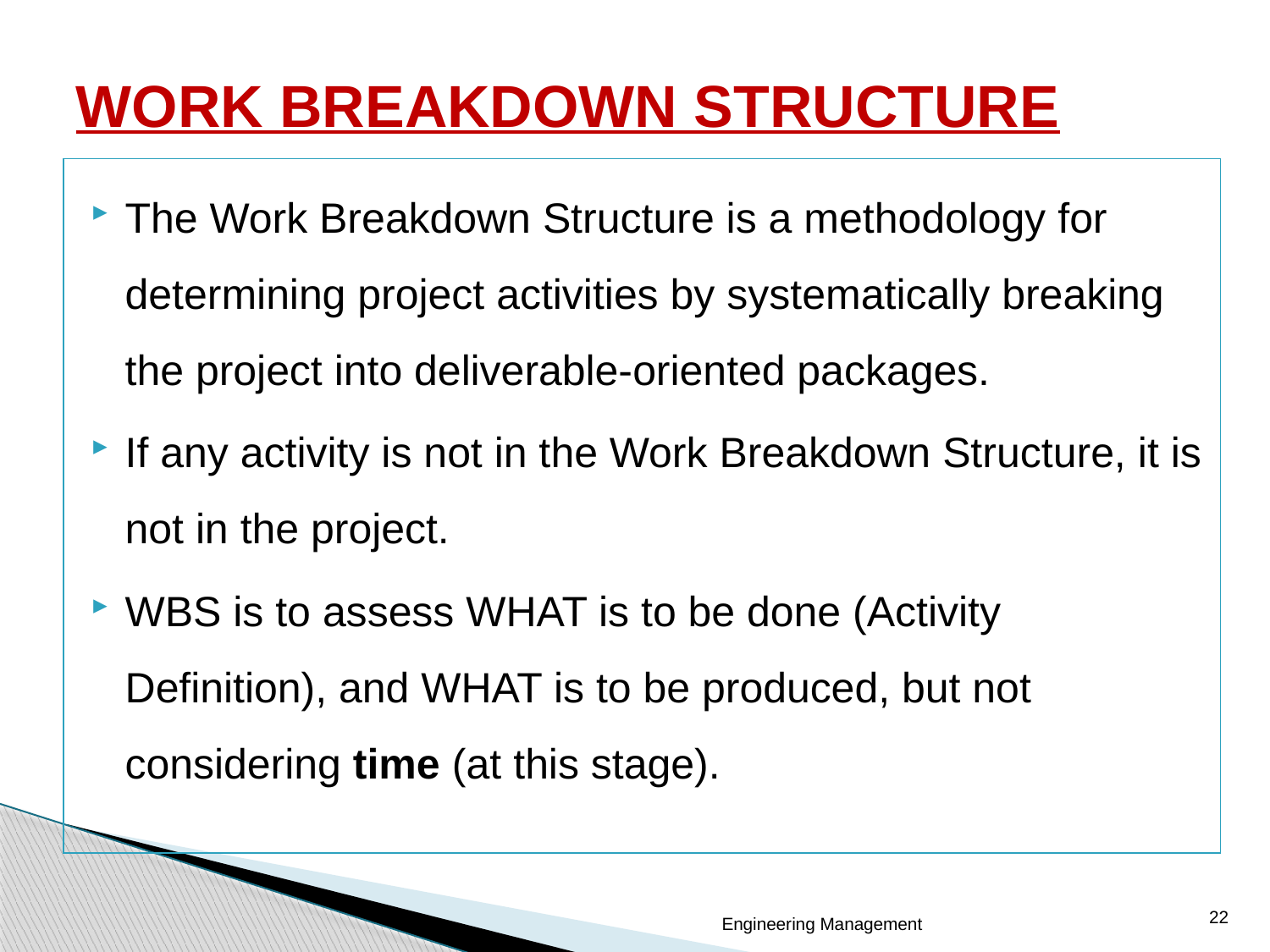

# WORK BREAKDOWN STRUCTURE
The Work Breakdown Structure is a methodology for determining project activities by systematically breaking the project into deliverable-oriented packages.
If any activity is not in the Work Breakdown Structure, it is not in the project.
WBS is to assess WHAT is to be done (Activity Definition), and WHAT is to be produced, but not considering time (at this stage).
22
Engineering Management